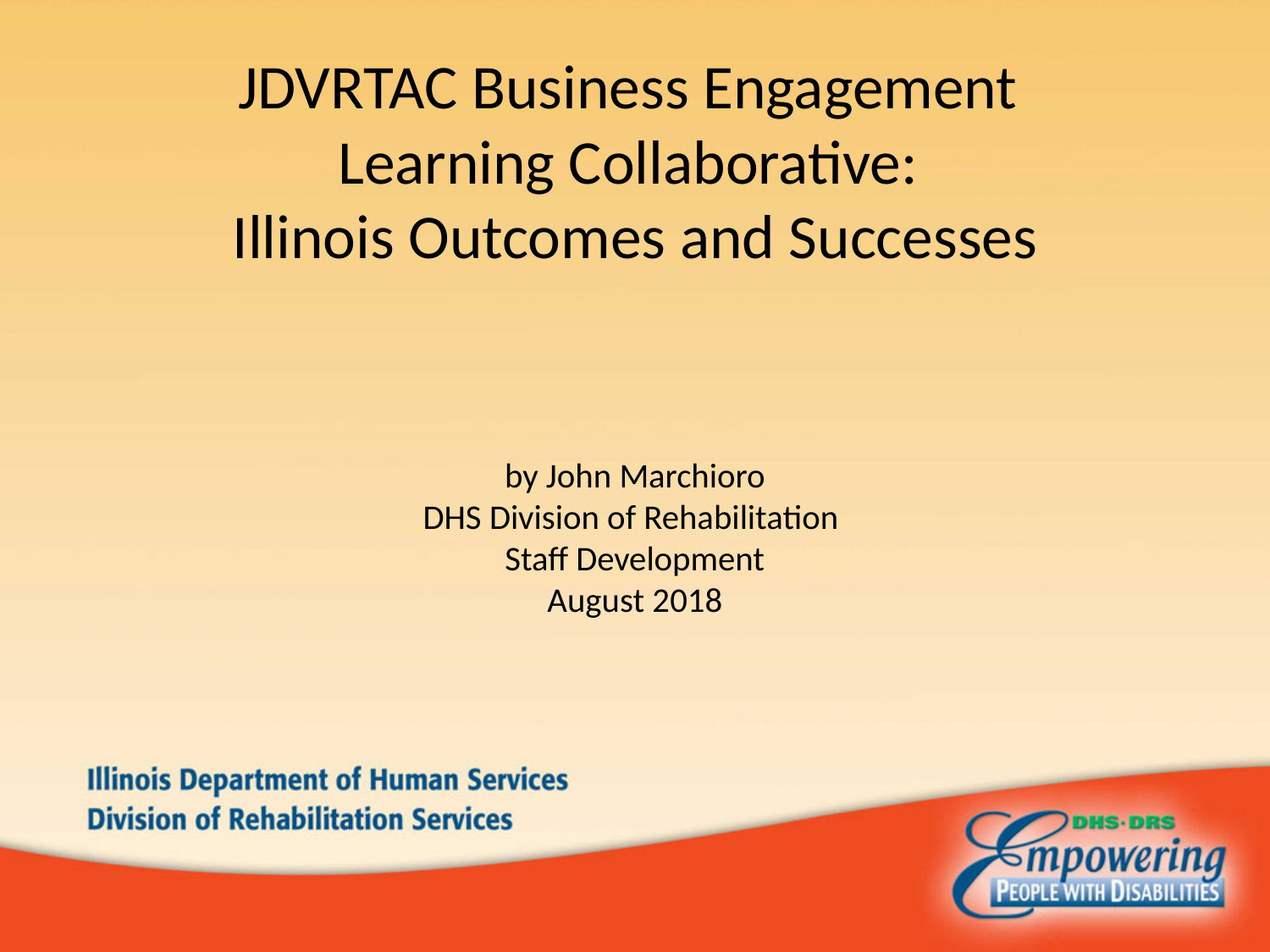

# JDVRTAC Business Engagement Learning Collaborative: Illinois Outcomes and Successes by John Marchioro DHS Division of Rehabilitation Staff Development August 2018